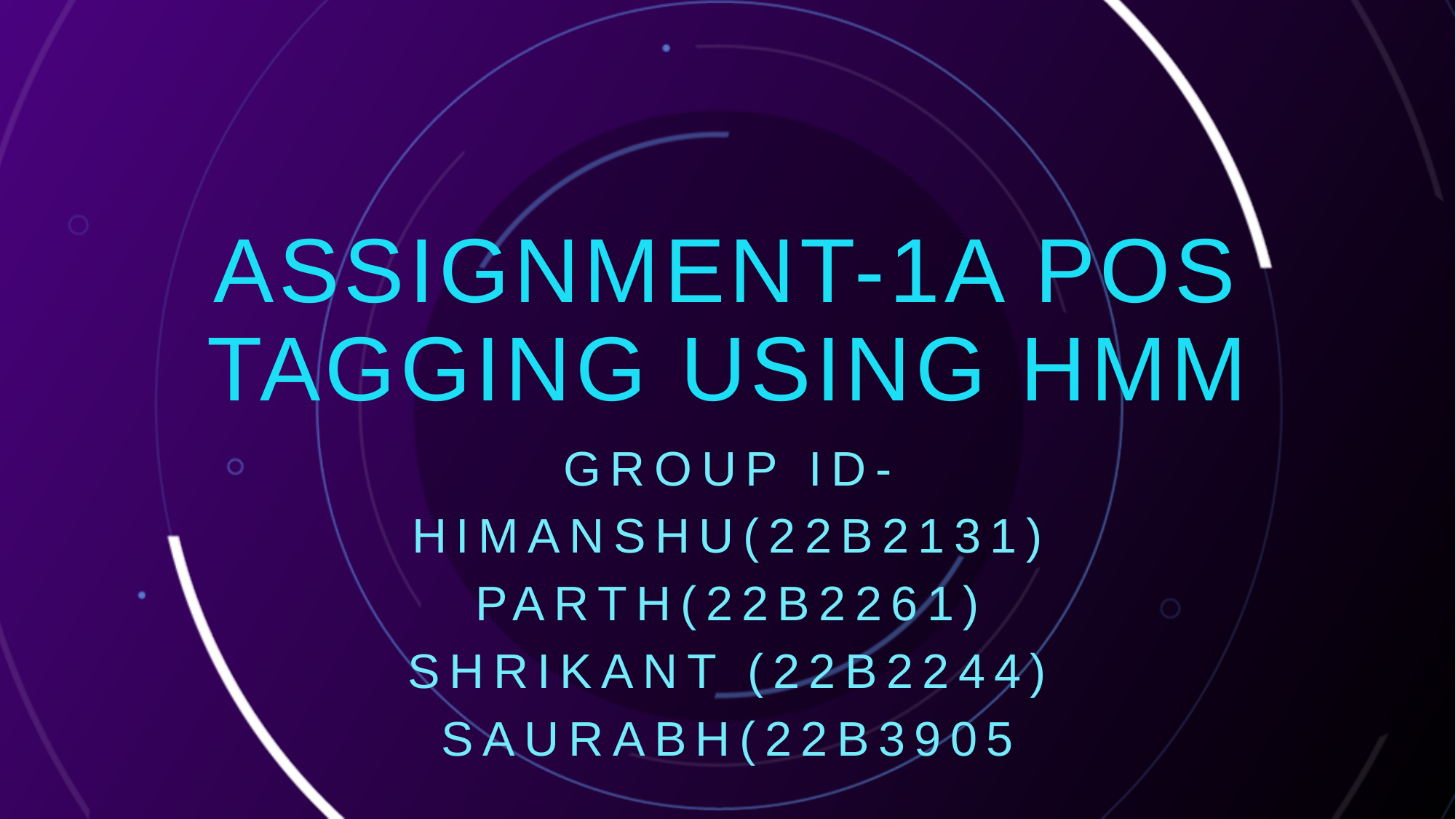

# Assignment-1a POS Tagging Using HMM
Group Id-
Himanshu(22b2131)
Parth(22B2261)
Shrikant (22B2244)
Saurabh(22B3905